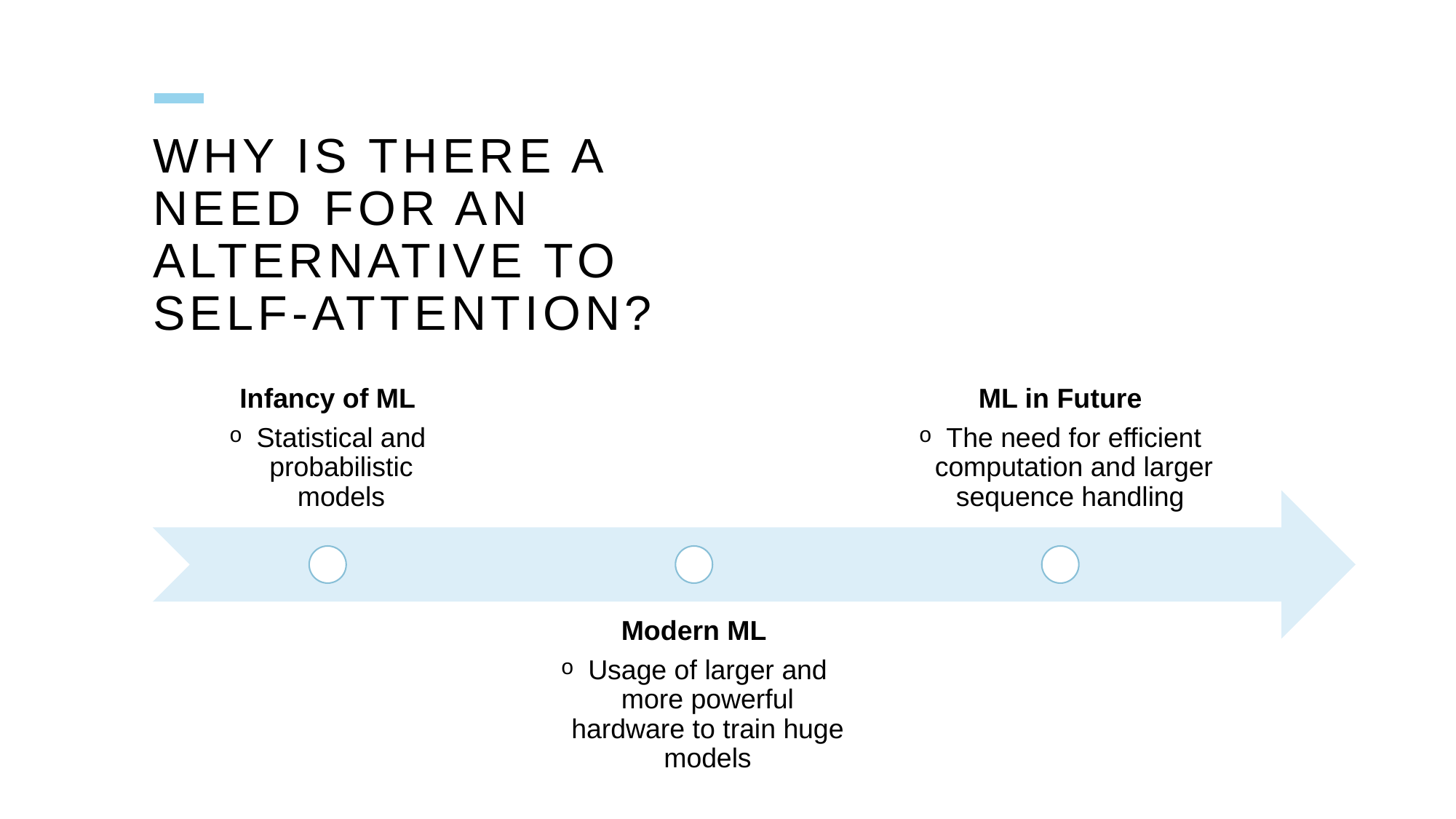

# Why is there a need for an alternative to self-attention?
Infancy of ML
Statistical and probabilistic models
Modern ML
Usage of larger and more powerful hardware to train huge models
ML in Future
The need for efficient computation and larger sequence handling